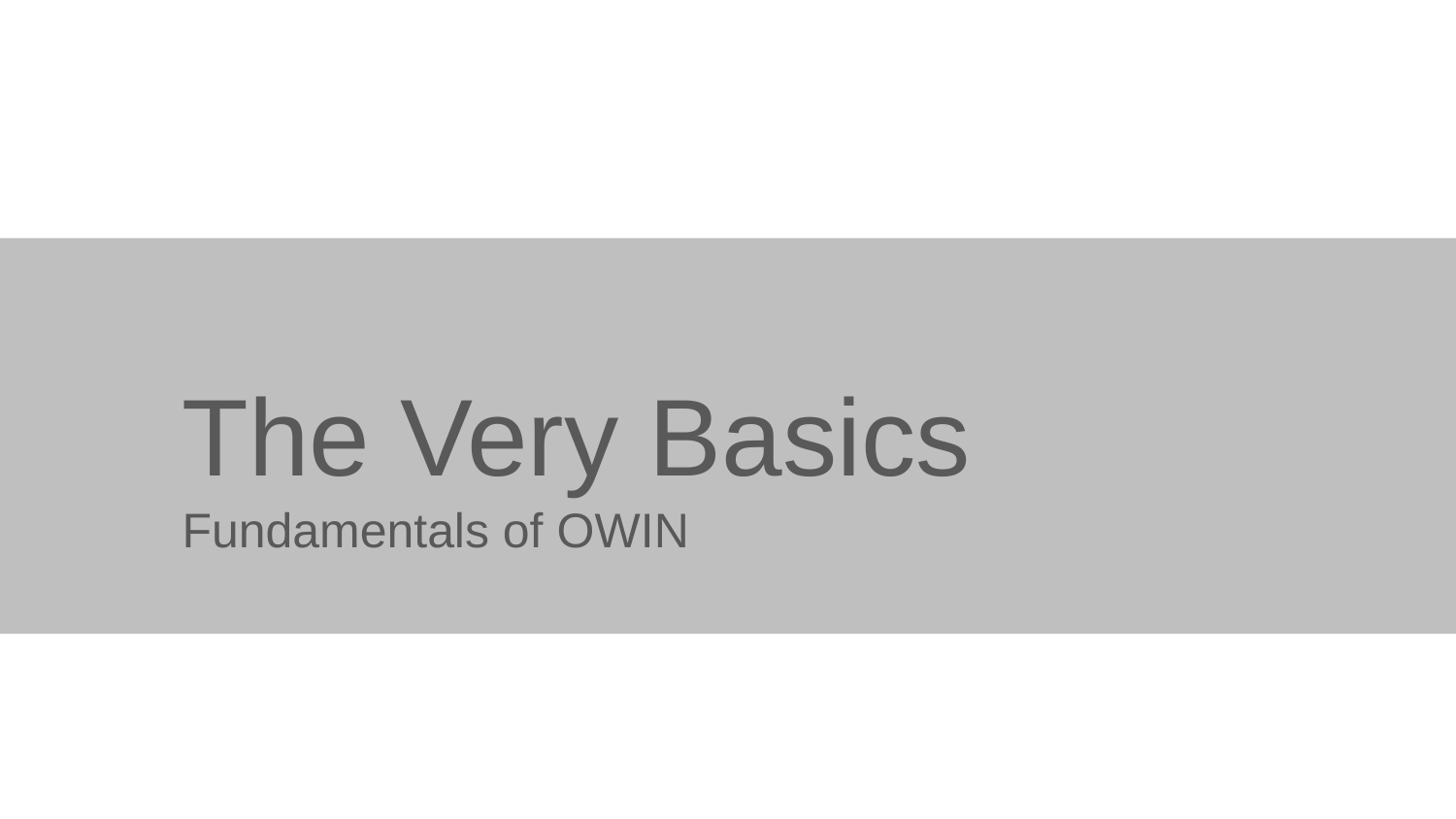

# The Very Basics
Fundamentals of OWIN